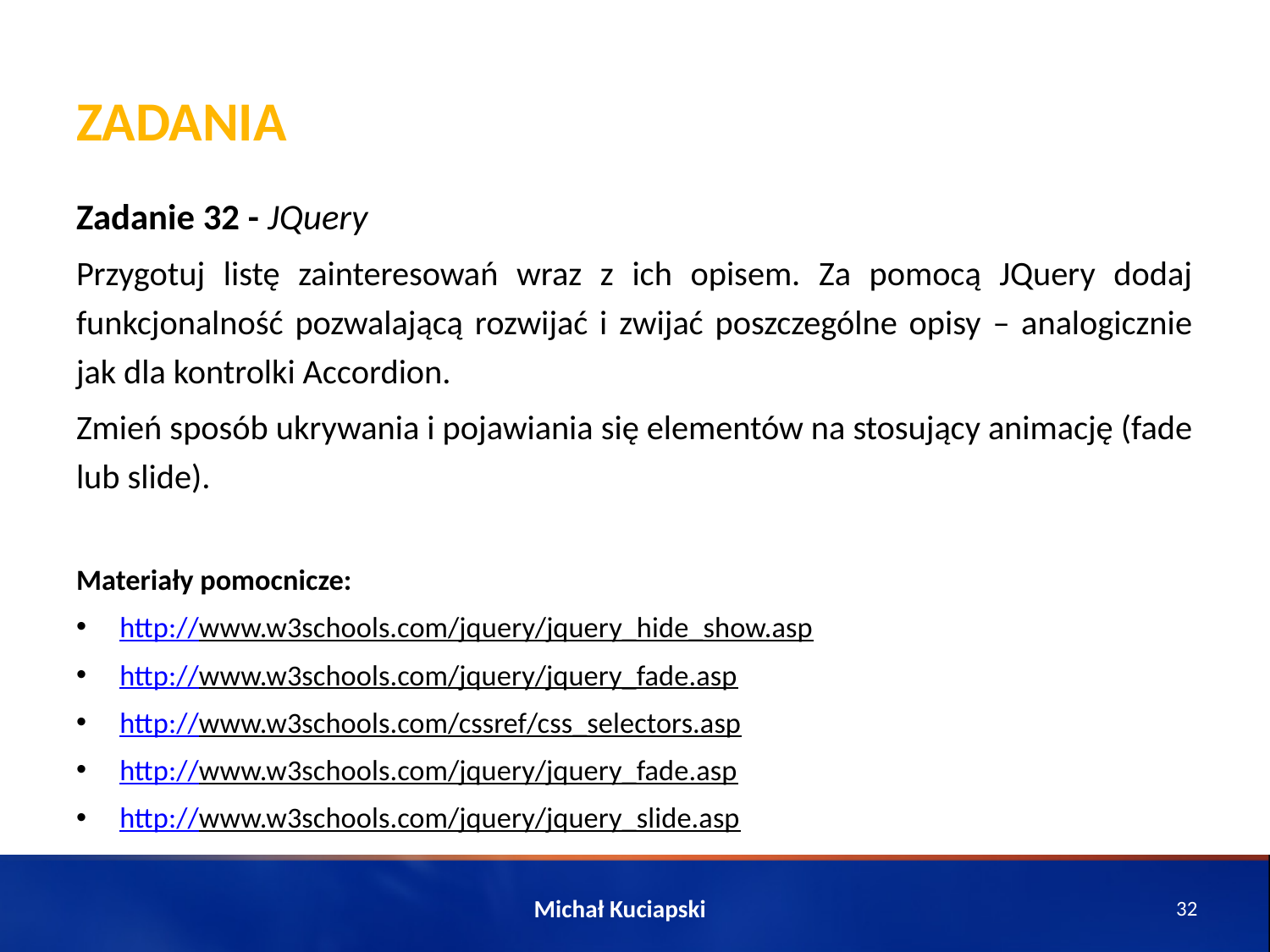

# Zadania
Zadanie 32 - JQuery
Przygotuj listę zainteresowań wraz z ich opisem. Za pomocą JQuery dodaj funkcjonalność pozwalającą rozwijać i zwijać poszczególne opisy – analogicznie jak dla kontrolki Accordion.
Zmień sposób ukrywania i pojawiania się elementów na stosujący animację (fade lub slide).

Materiały pomocnicze:
http://www.w3schools.com/jquery/jquery_hide_show.asp
http://www.w3schools.com/jquery/jquery_fade.asp
http://www.w3schools.com/cssref/css_selectors.asp
http://www.w3schools.com/jquery/jquery_fade.asp
http://www.w3schools.com/jquery/jquery_slide.asp
Michał Kuciapski
32